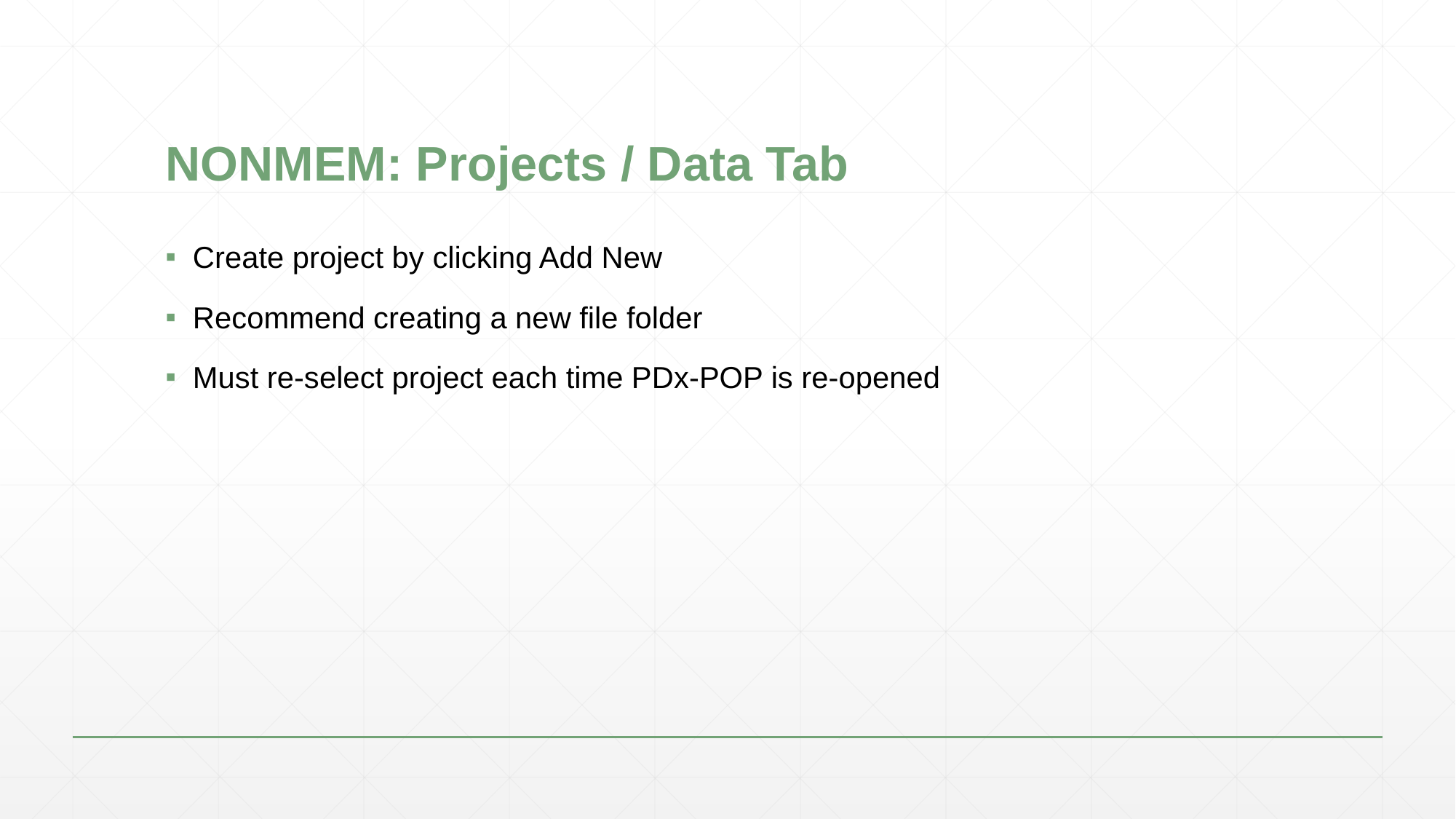

# NONMEM: Projects / Data Tab
Create project by clicking Add New
Recommend creating a new file folder
Must re-select project each time PDx-POP is re-opened